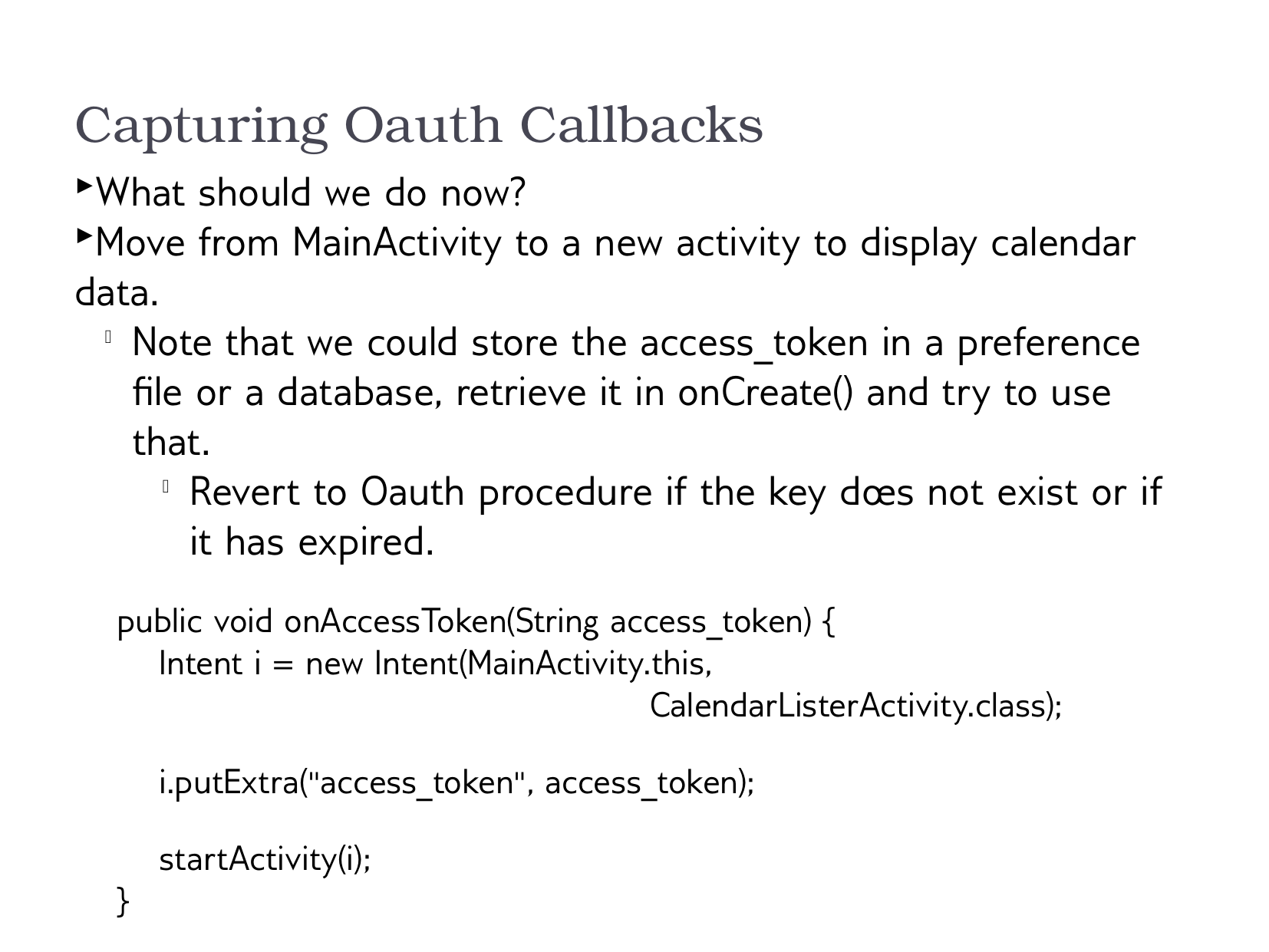

Capturing Oauth Callbacks
What should we do now?
Move from MainActivity to a new activity to display calendar data.
Note that we could store the access_token in a preference file or a database, retrieve it in onCreate() and try to use that.
Revert to Oauth procedure if the key does not exist or if it has expired.

    public void onAccessToken(String access_token) {
        Intent i = new Intent(MainActivity.this,
					CalendarListerActivity.class);

        i.putExtra("access_token", access_token);

        startActivity(i);
    }